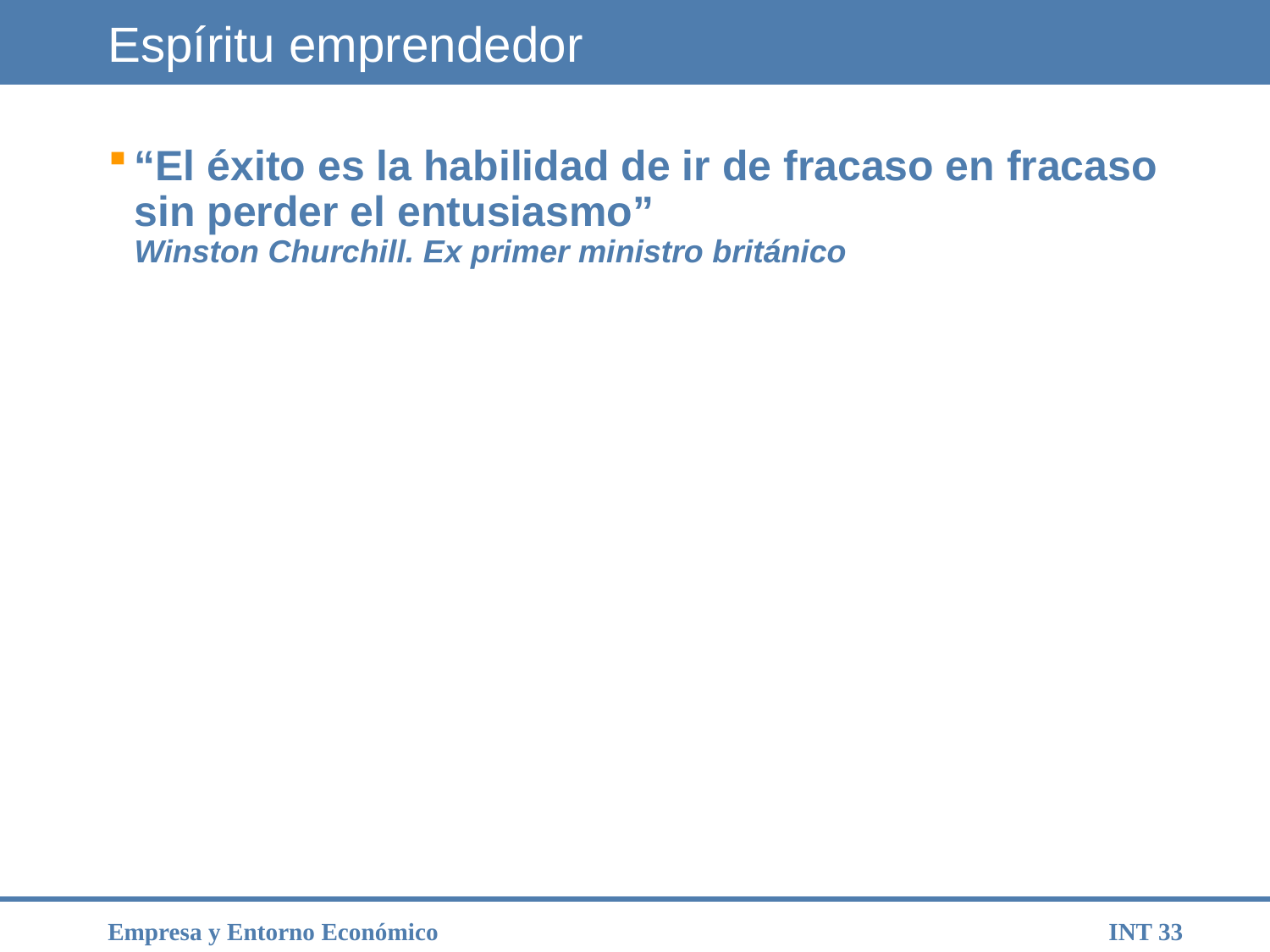

# Espíritu emprendedor
“El éxito es la habilidad de ir de fracaso en fracaso sin perder el entusiasmo”
Winston Churchill. Ex primer ministro británico